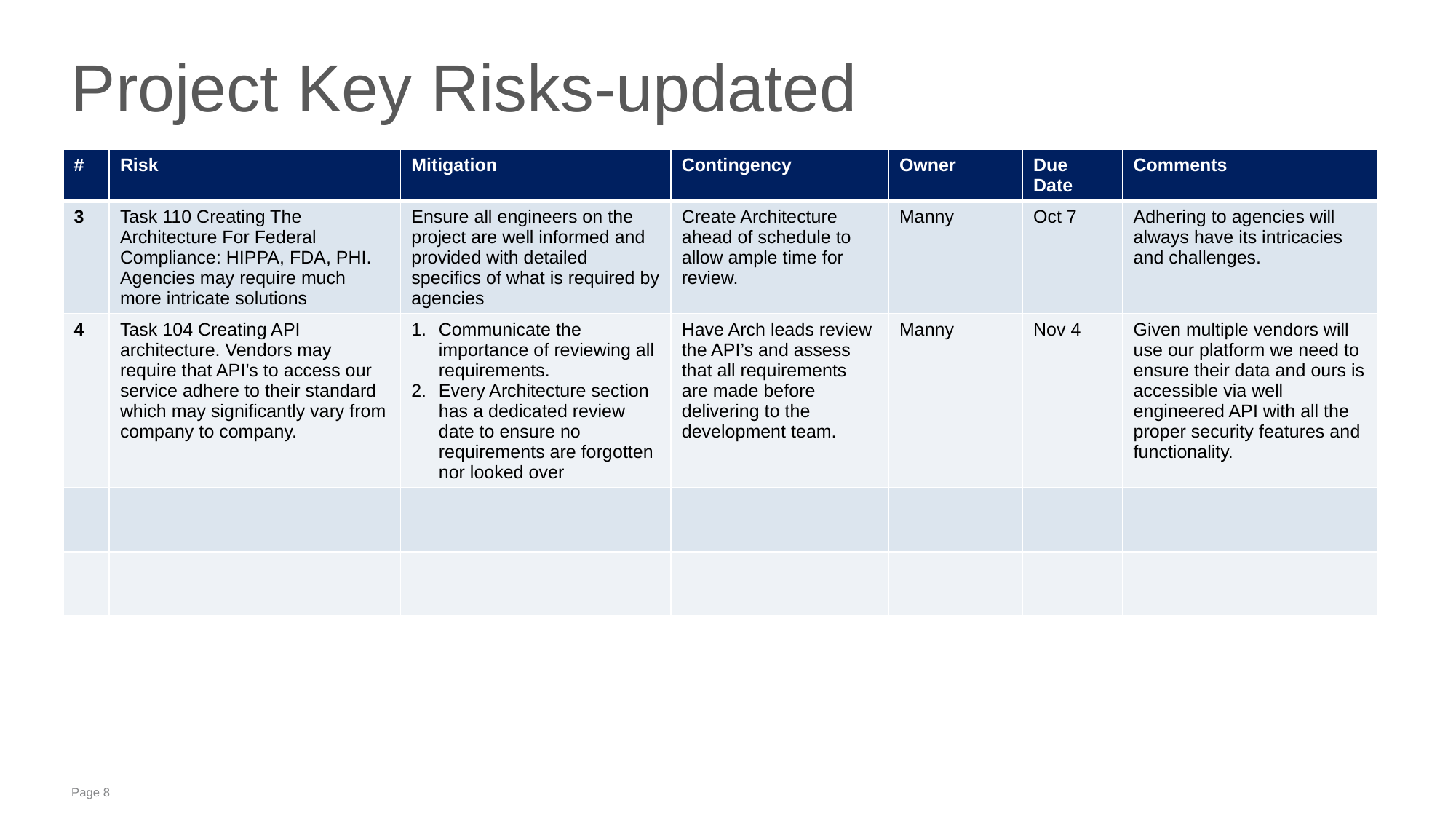

# Project Key Risks-updated
| # | Risk | Mitigation | Contingency | Owner | Due Date | Comments |
| --- | --- | --- | --- | --- | --- | --- |
| 3 | Task 110 Creating The Architecture For Federal Compliance: HIPPA, FDA, PHI. Agencies may require much more intricate solutions | Ensure all engineers on the project are well informed and provided with detailed specifics of what is required by agencies | Create Architecture ahead of schedule to allow ample time for review. | Manny | Oct 7 | Adhering to agencies will always have its intricacies and challenges. |
| 4 | Task 104 Creating API architecture. Vendors may require that API’s to access our service adhere to their standard which may significantly vary from company to company. | Communicate the importance of reviewing all requirements. Every Architecture section has a dedicated review date to ensure no requirements are forgotten nor looked over | Have Arch leads review the API’s and assess that all requirements are made before delivering to the development team. | Manny | Nov 4 | Given multiple vendors will use our platform we need to ensure their data and ours is accessible via well engineered API with all the proper security features and functionality. |
|  |  |  |  |  |  |  |
|  |  |  |  |  |  |  |